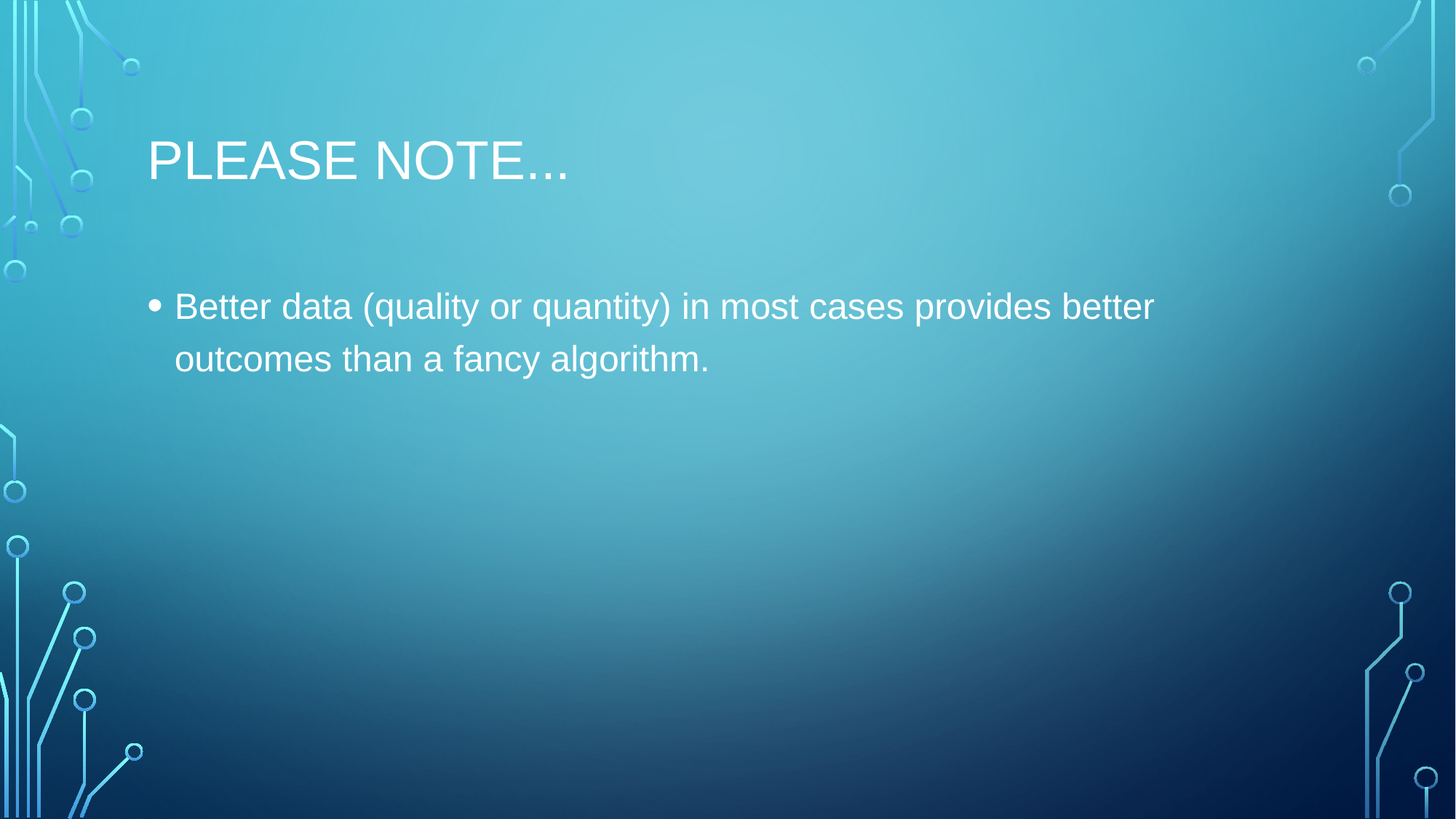

# Please note...
Better data (quality or quantity) in most cases provides better outcomes than a fancy algorithm.